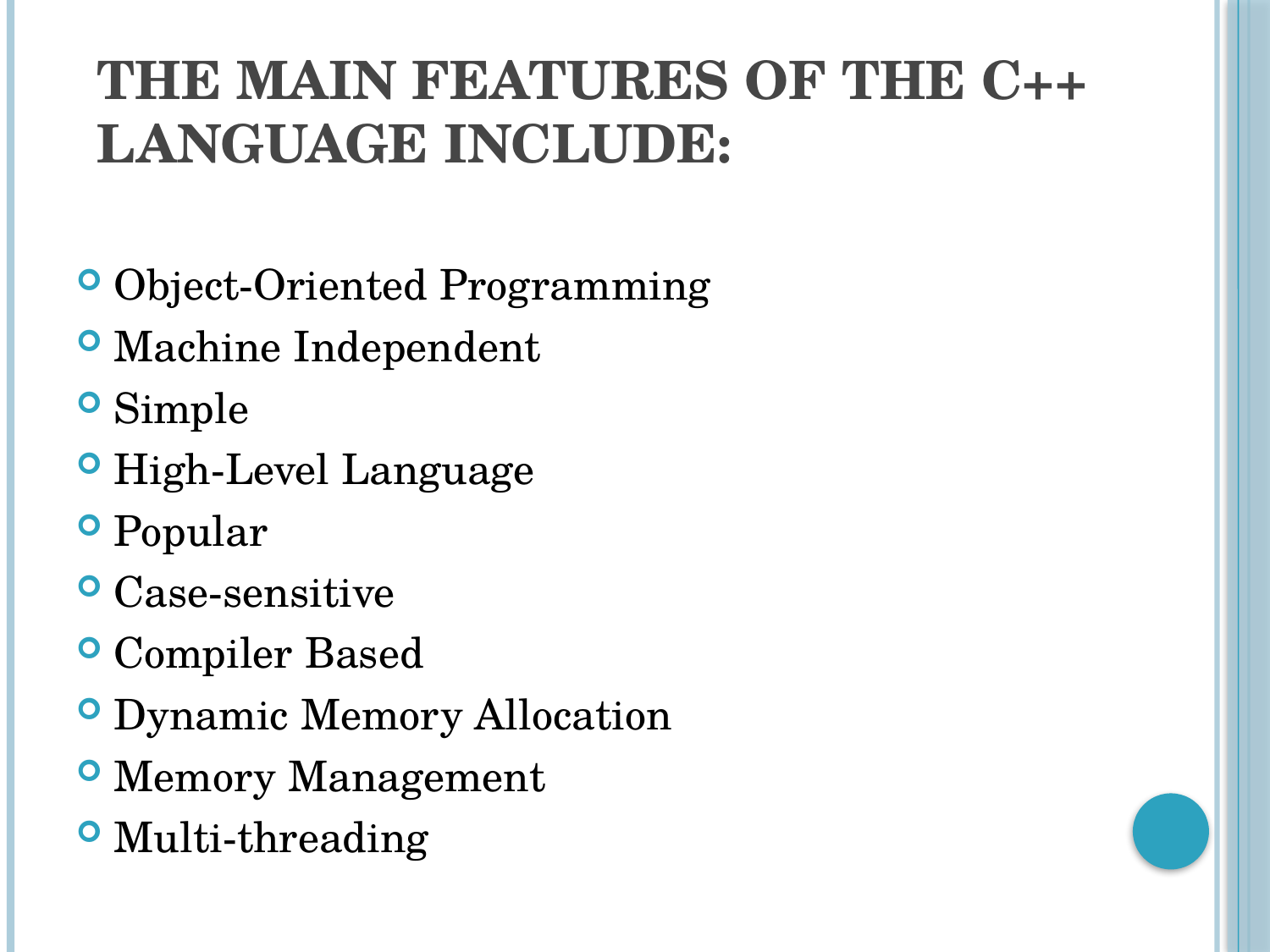

# The main features of the C++ language include:

Object-Oriented Programming
Machine Independent
Simple
High-Level Language
Popular
Case-sensitive
Compiler Based
Dynamic Memory Allocation
Memory Management
Multi-threading